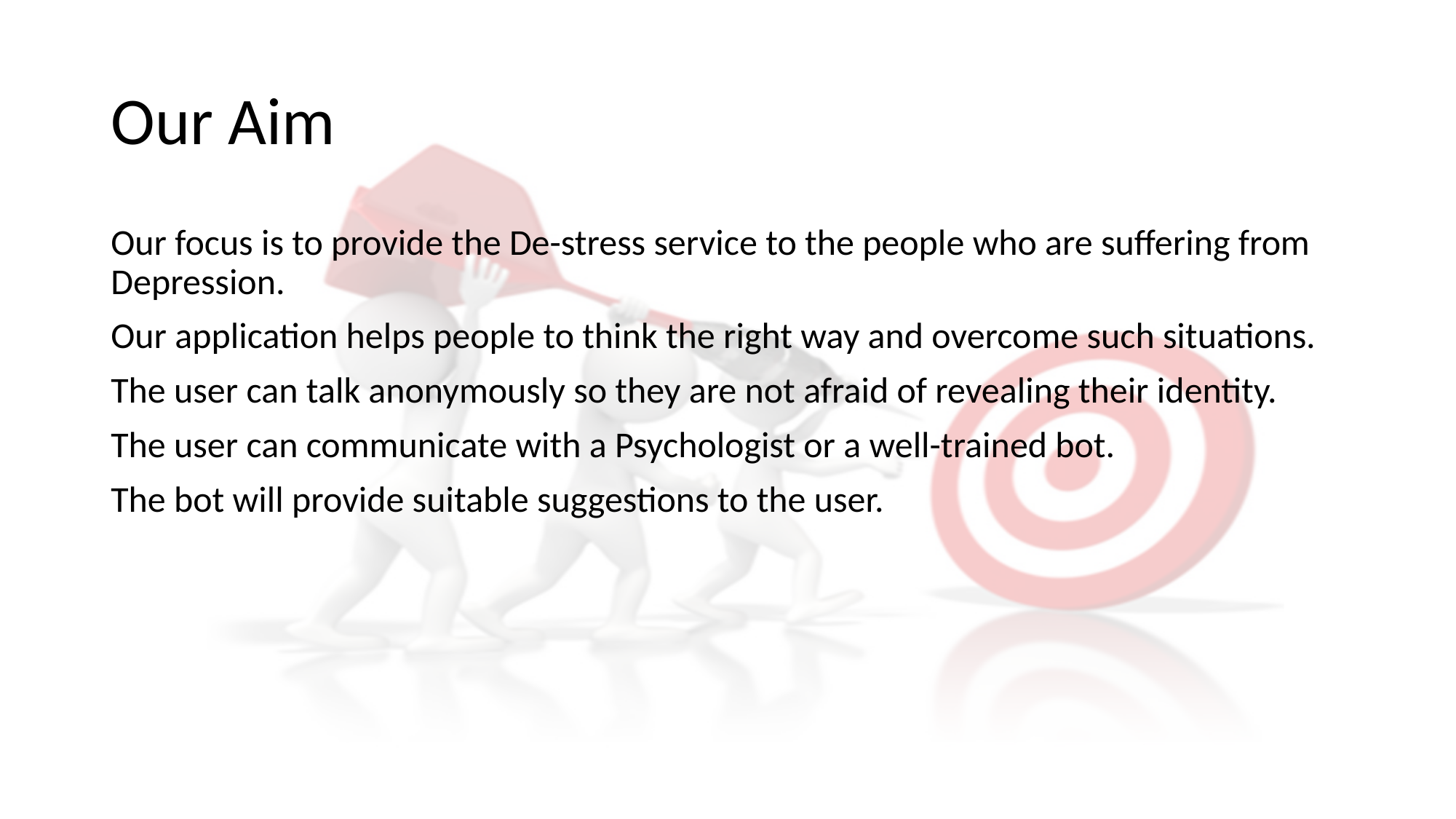

# Our Aim
Our focus is to provide the De-stress service to the people who are suffering from Depression.
Our application helps people to think the right way and overcome such situations.
The user can talk anonymously so they are not afraid of revealing their identity.
The user can communicate with a Psychologist or a well-trained bot.
The bot will provide suitable suggestions to the user.